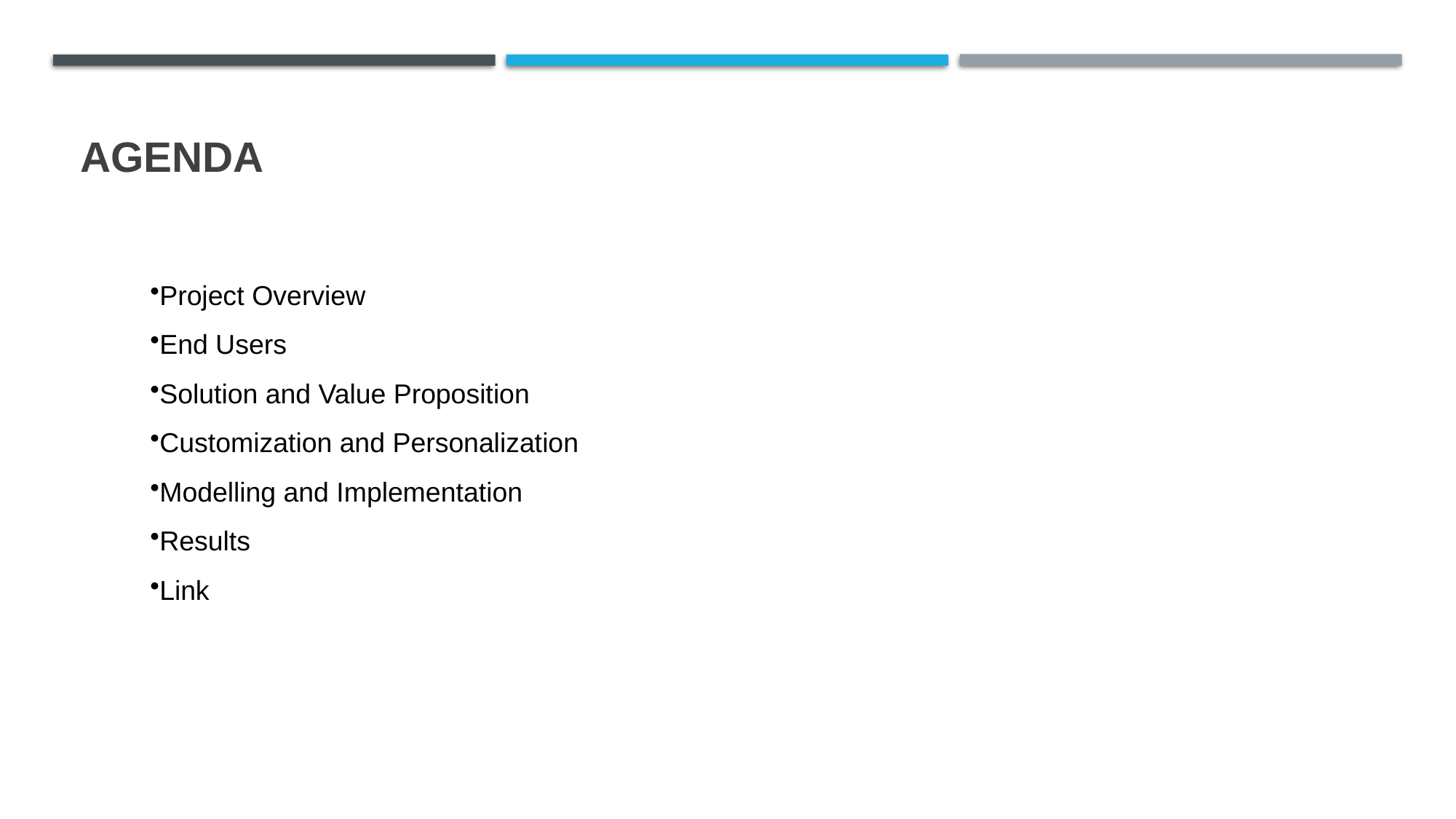

# AGENDA

Project Overview
End Users
Solution and Value Proposition
Customization and Personalization
Modelling and Implementation
Results
Link